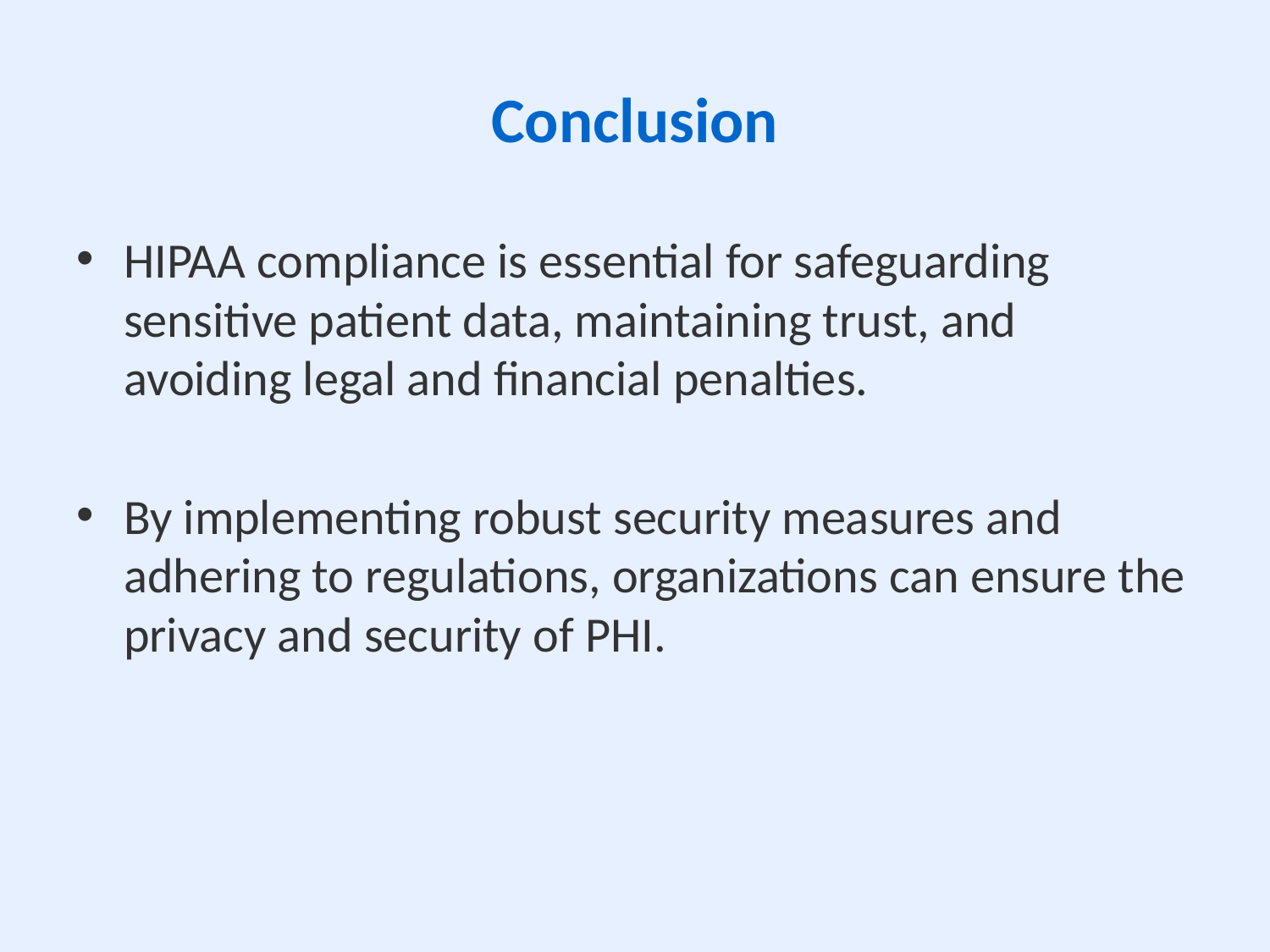

# Conclusion
HIPAA compliance is essential for safeguarding sensitive patient data, maintaining trust, and avoiding legal and financial penalties.

By implementing robust security measures and adhering to regulations, organizations can ensure the privacy and security of PHI.